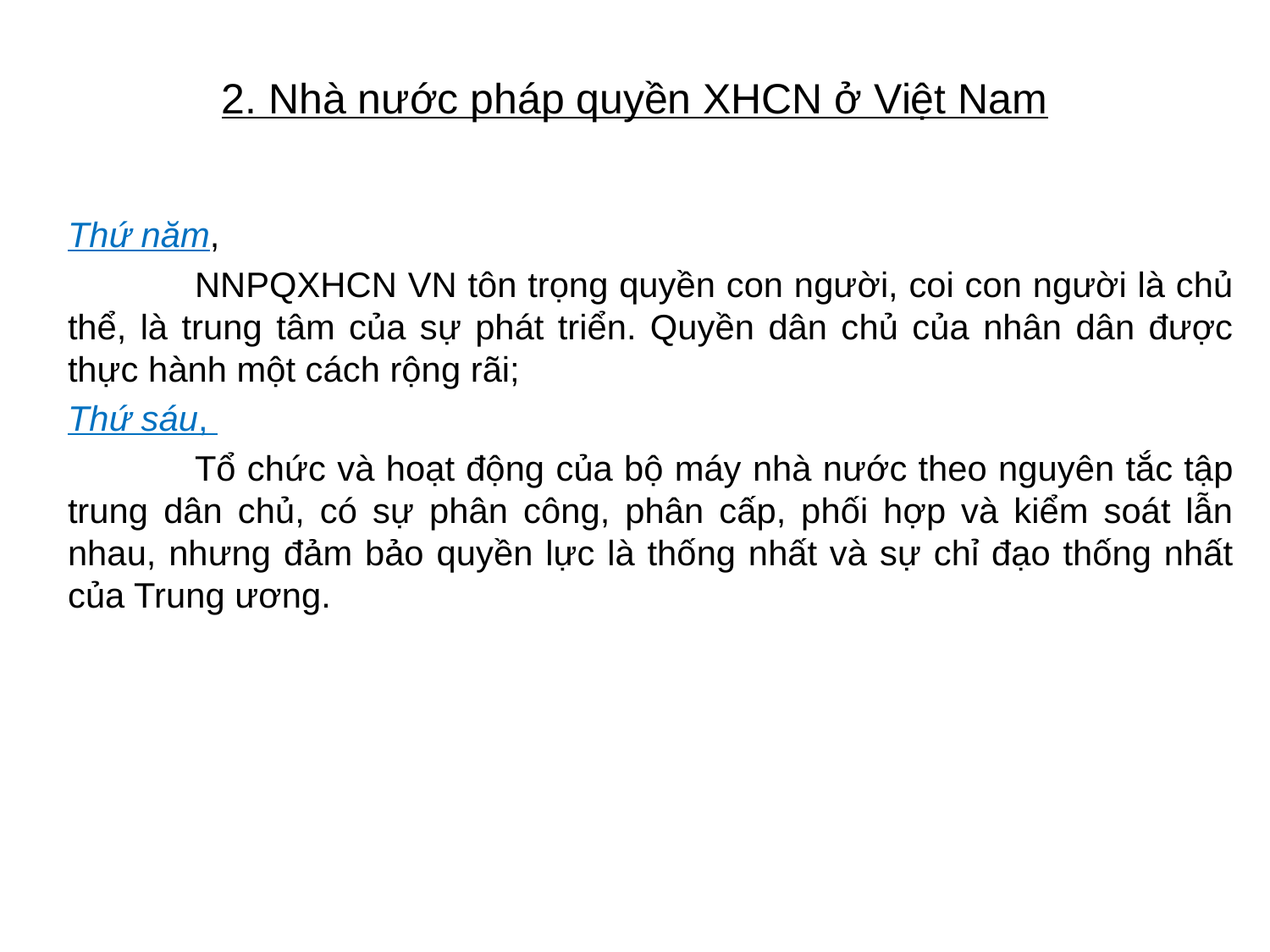

# 2. Nhà nước pháp quyền XHCN ở Việt Nam
Thứ năm,
	NNPQXHCN VN tôn trọng quyền con người, coi con người là chủ thể, là trung tâm của sự phát triển. Quyền dân chủ của nhân dân được thực hành một cách rộng rãi;
Thứ sáu,
	Tổ chức và hoạt động của bộ máy nhà nước theo nguyên tắc tập trung dân chủ, có sự phân công, phân cấp, phối hợp và kiểm soát lẫn nhau, nhưng đảm bảo quyền lực là thống nhất và sự chỉ đạo thống nhất của Trung ương.